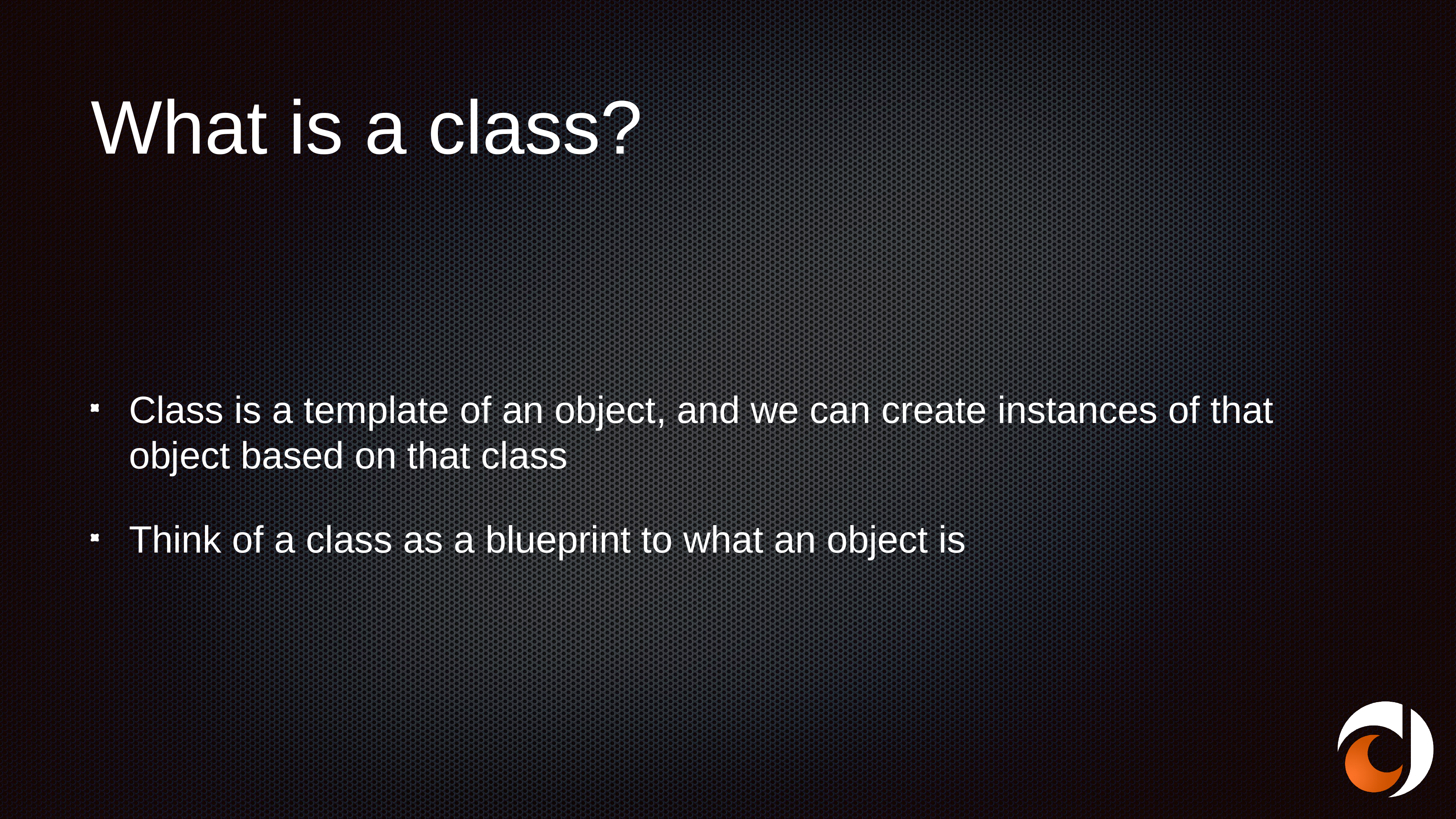

# What is a class?
Class is a template of an object, and we can create instances of that object based on that class
Think of a class as a blueprint to what an object is